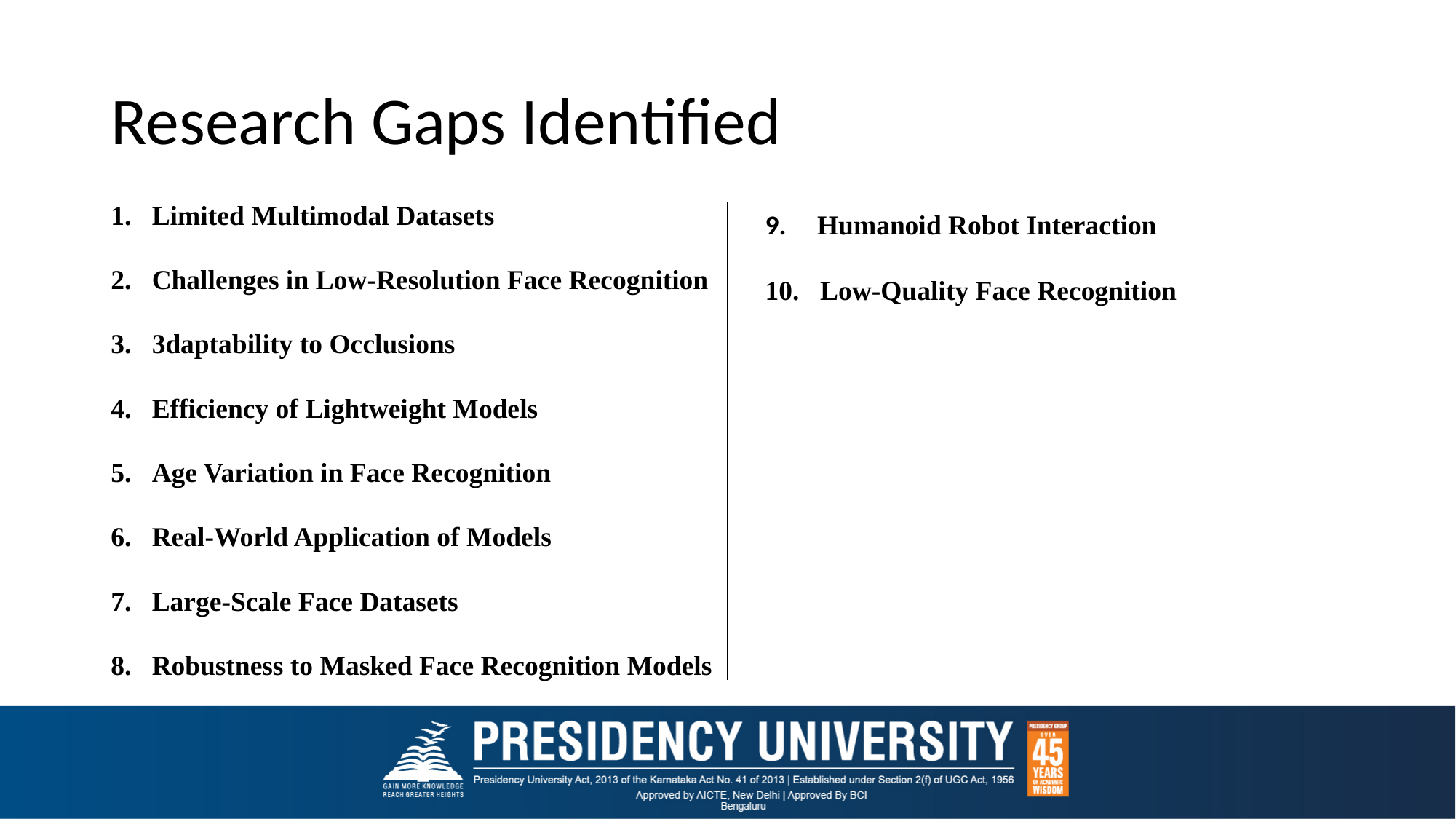

# Research Gaps Identified
Limited Multimodal Datasets
Challenges in Low-Resolution Face Recognition
3daptability to Occlusions
Efficiency of Lightweight Models
Age Variation in Face Recognition
Real-World Application of Models
Large-Scale Face Datasets
Robustness to Masked Face Recognition Models
9.     Humanoid Robot Interaction

10.   Low-Quality Face Recognition